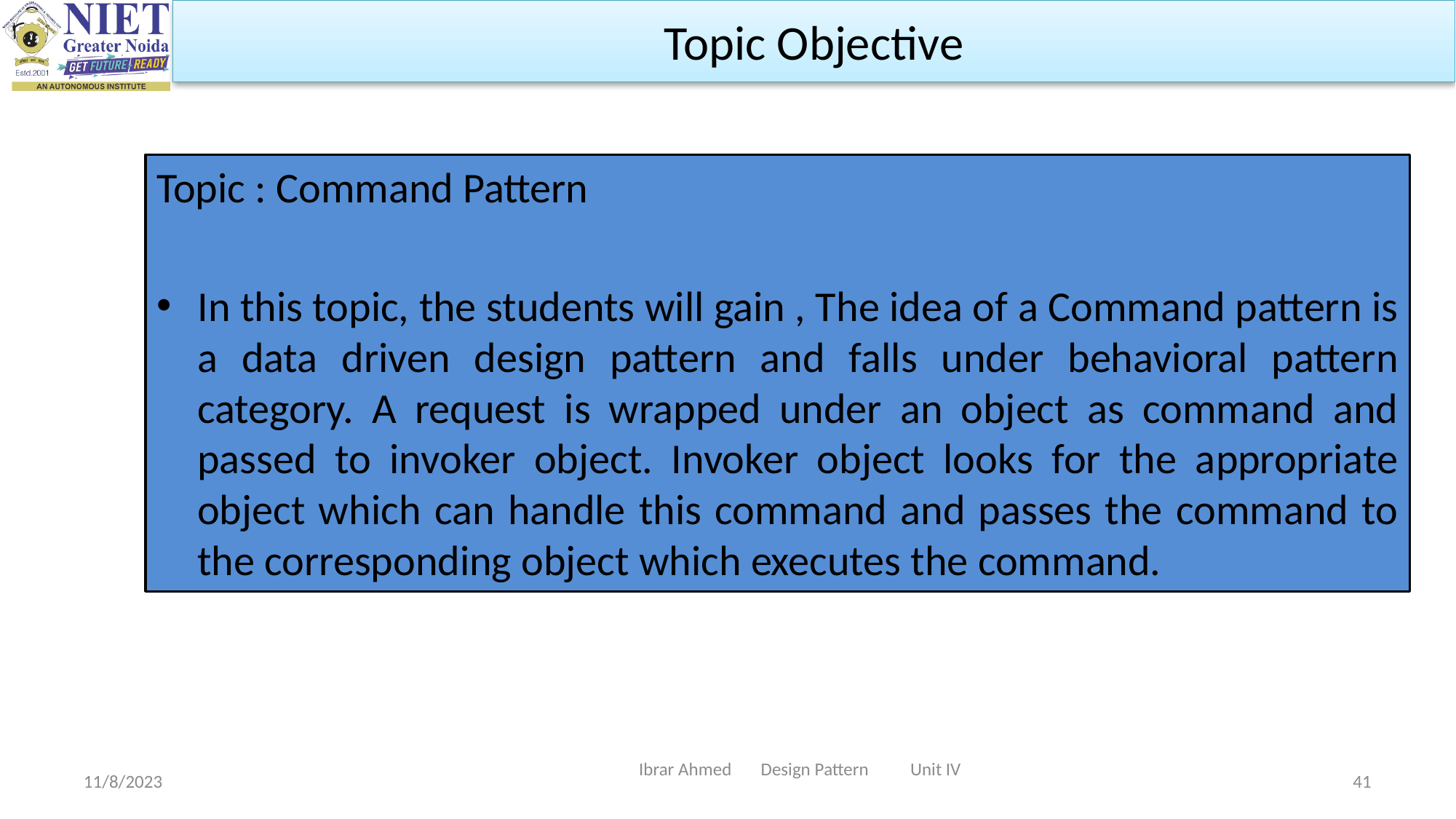

Topic Objective
Topic : Command Pattern

In this topic, the students will gain , The idea of a Command pattern is a data driven design pattern and falls under behavioral pattern category. A request is wrapped under an object as command and passed to invoker object. Invoker object looks for the appropriate object which can handle this command and passes the command to the corresponding object which executes the command.
Ibrar Ahmed       Design Pattern          Unit IV
11/8/2023
41